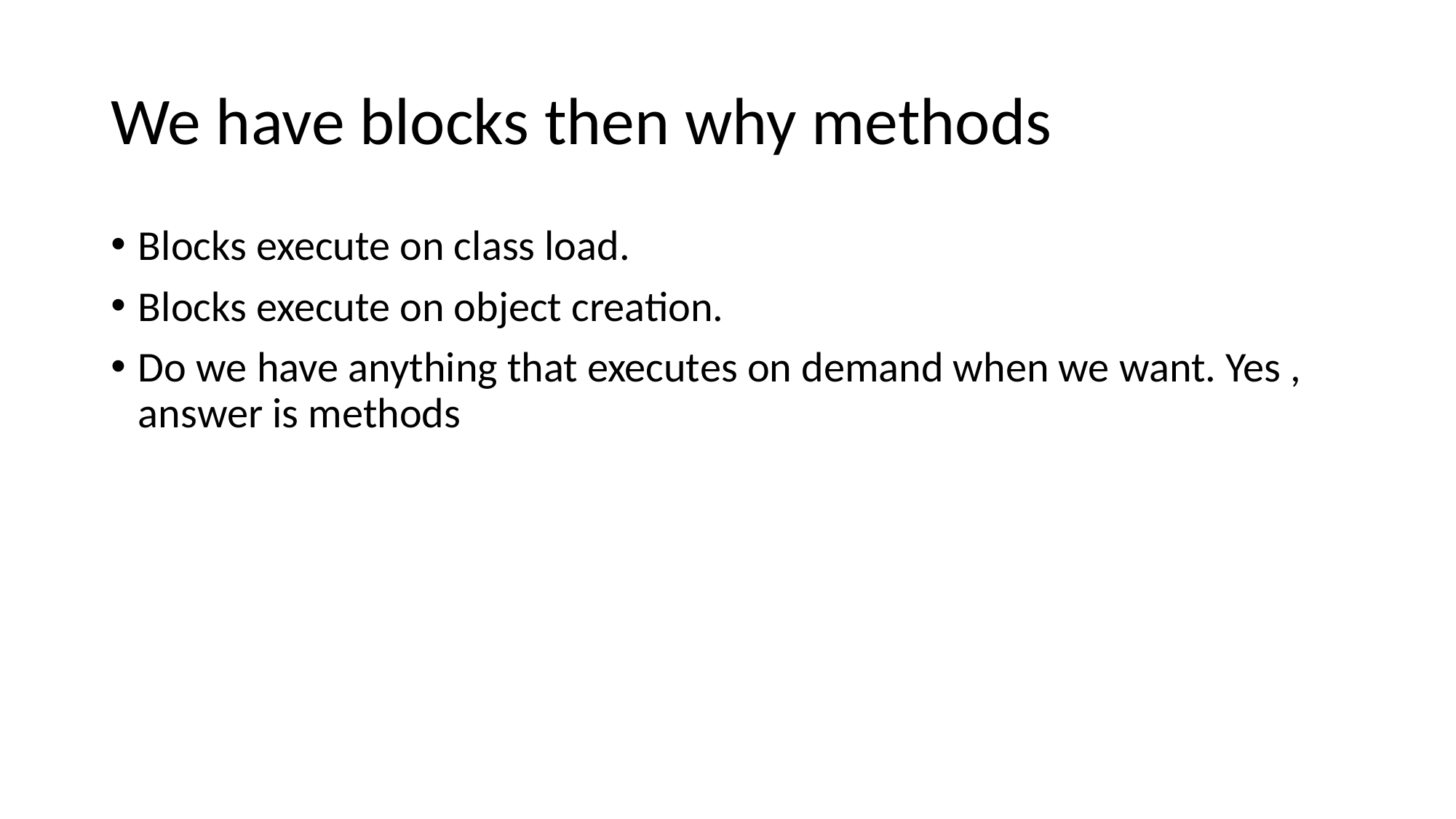

# We have blocks then why methods
Blocks execute on class load.
Blocks execute on object creation.
Do we have anything that executes on demand when we want. Yes , answer is methods